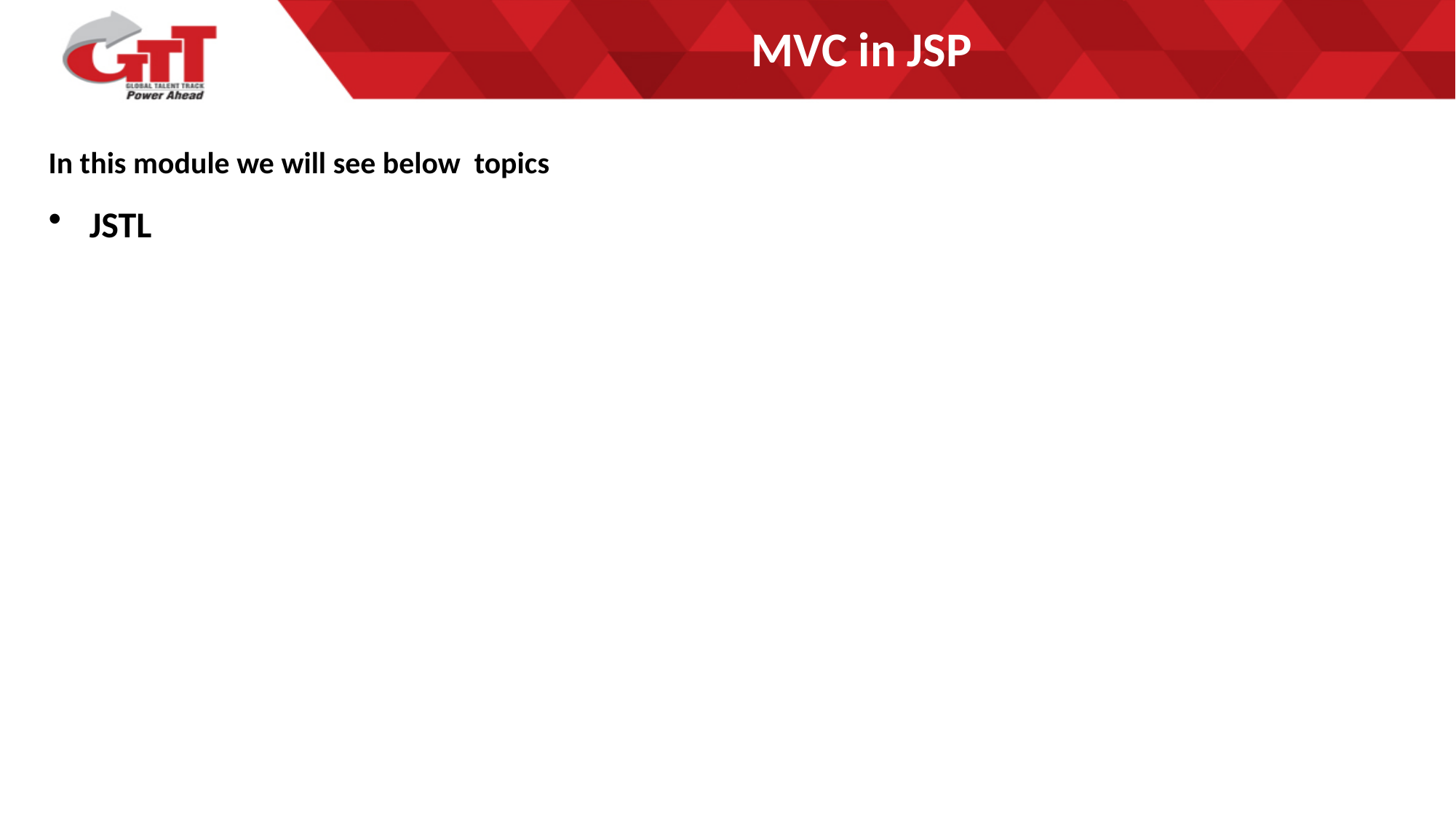

# MVC in JSP
In this module we will see below  topics
JSTL